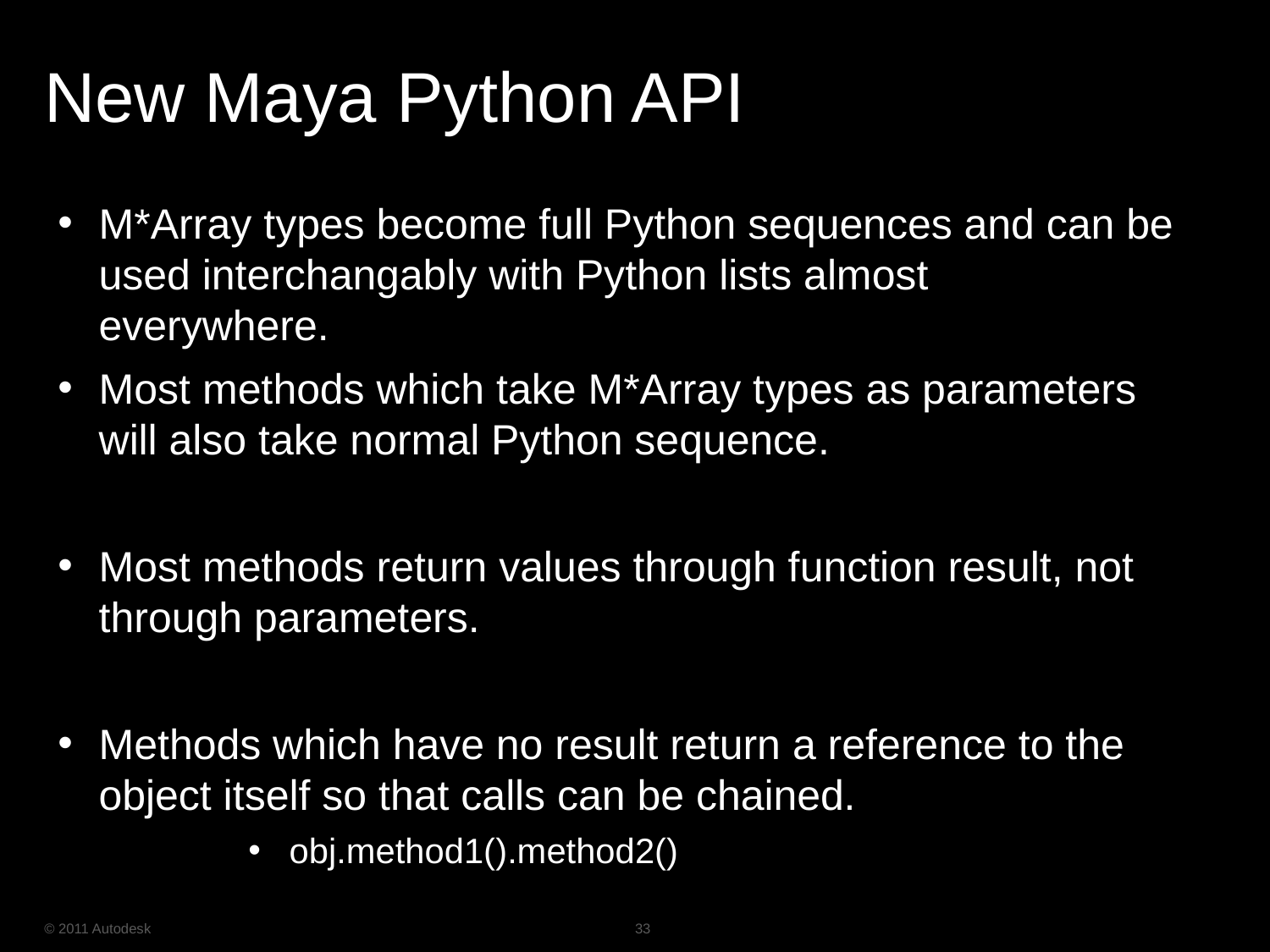

# New Maya Python API
M*Array types become full Python sequences and can be used interchangably with Python lists almost
everywhere.
Most methods which take M*Array types as parameters will also take normal Python sequence.

Most methods return values through function result, not through parameters.

Methods which have no result return a reference to the object itself so that calls can be chained.
obj.method1().method2()